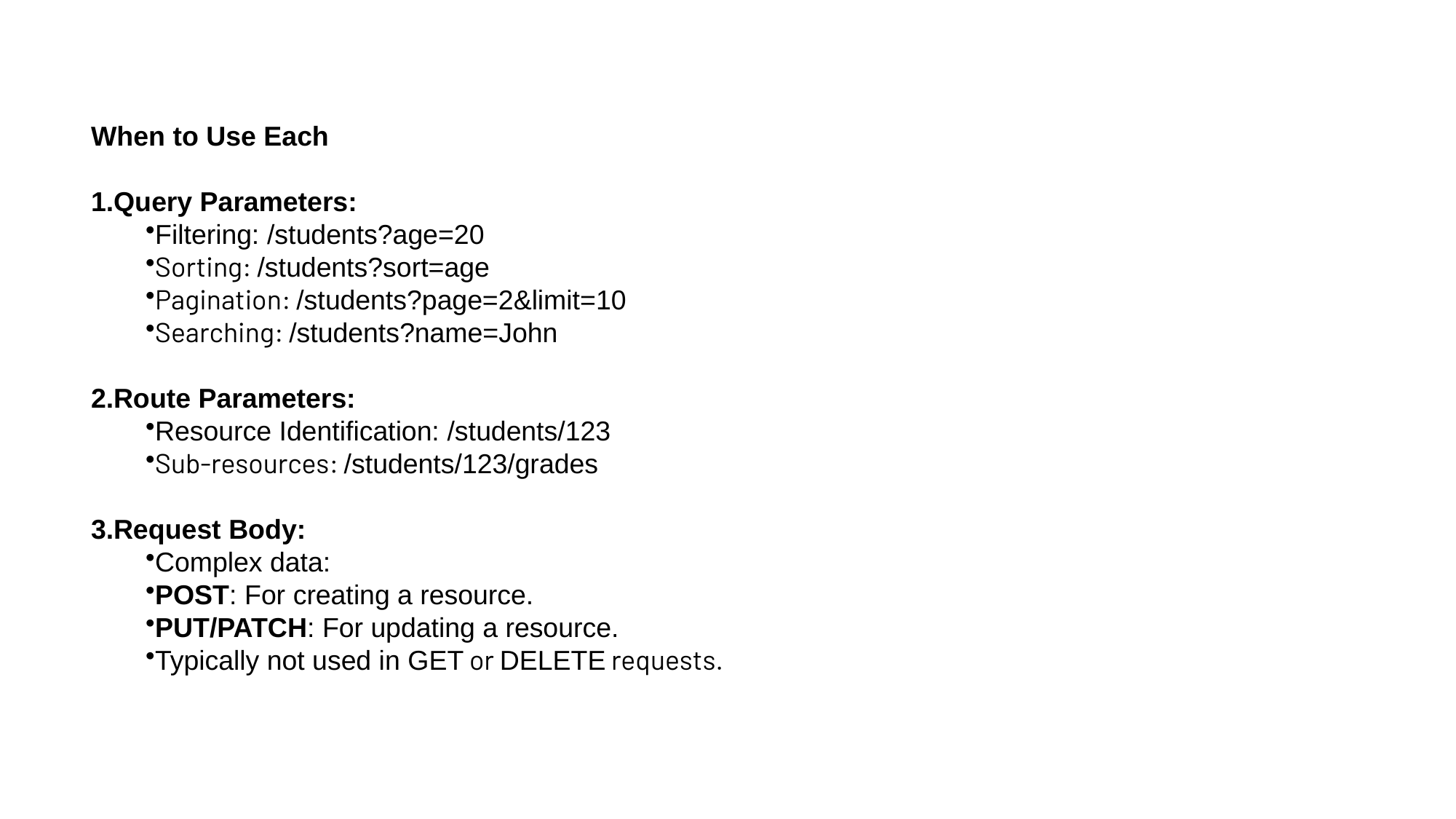

When to Use Each

Query Parameters:
Filtering: /students?age=20
Sorting: /students?sort=age
Pagination: /students?page=2&limit=10
Searching: /students?name=John

Route Parameters:
Resource Identification: /students/123
Sub-resources: /students/123/grades

Request Body:
Complex data:
POST: For creating a resource.
PUT/PATCH: For updating a resource.
Typically not used in GET or DELETE requests.